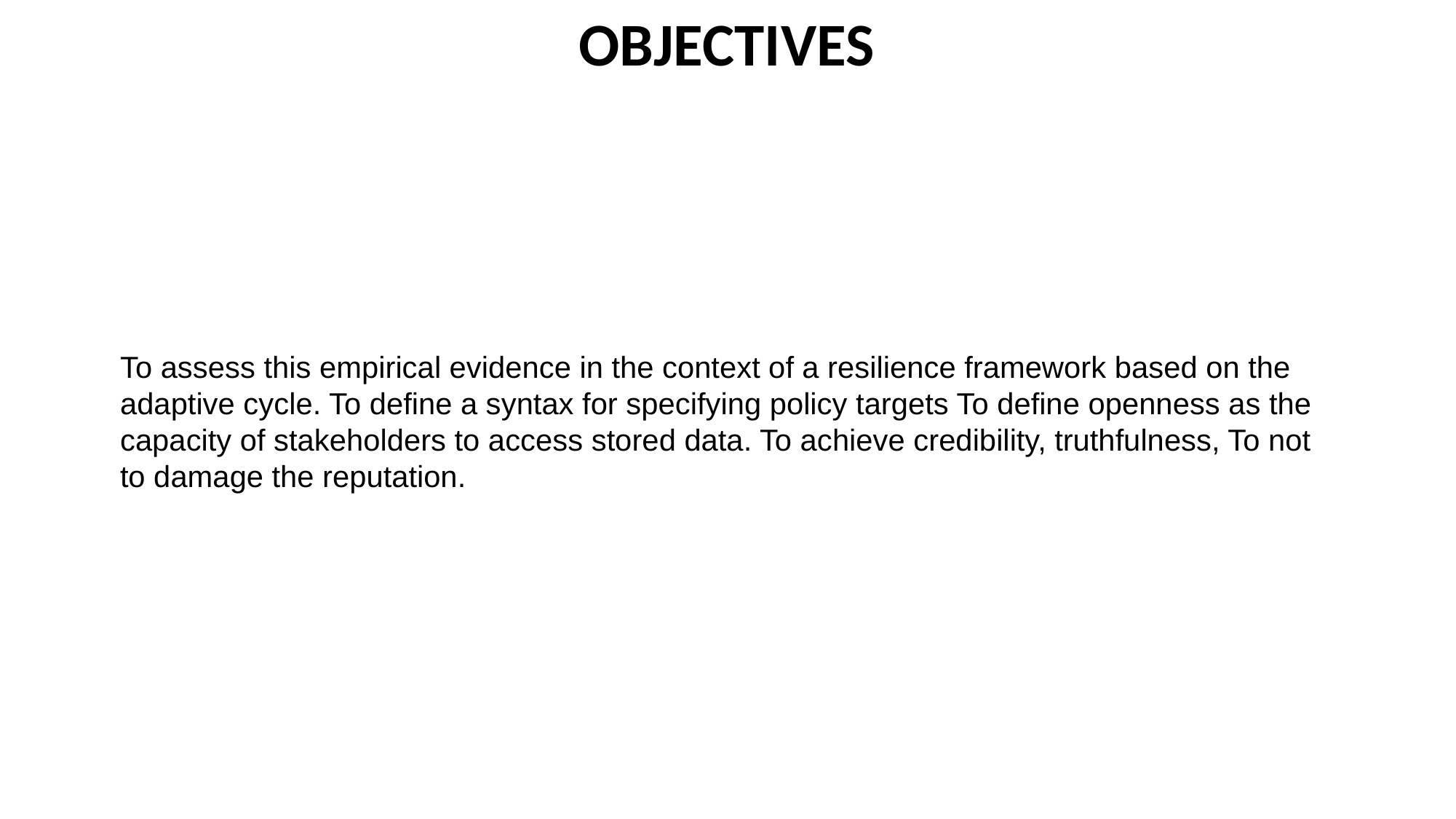

# Objectives
To assess this empirical evidence in the context of a resilience framework based on the adaptive cycle. To define a syntax for specifying policy targets To define openness as the capacity of stakeholders to access stored data. To achieve credibility, truthfulness, To not to damage the reputation.